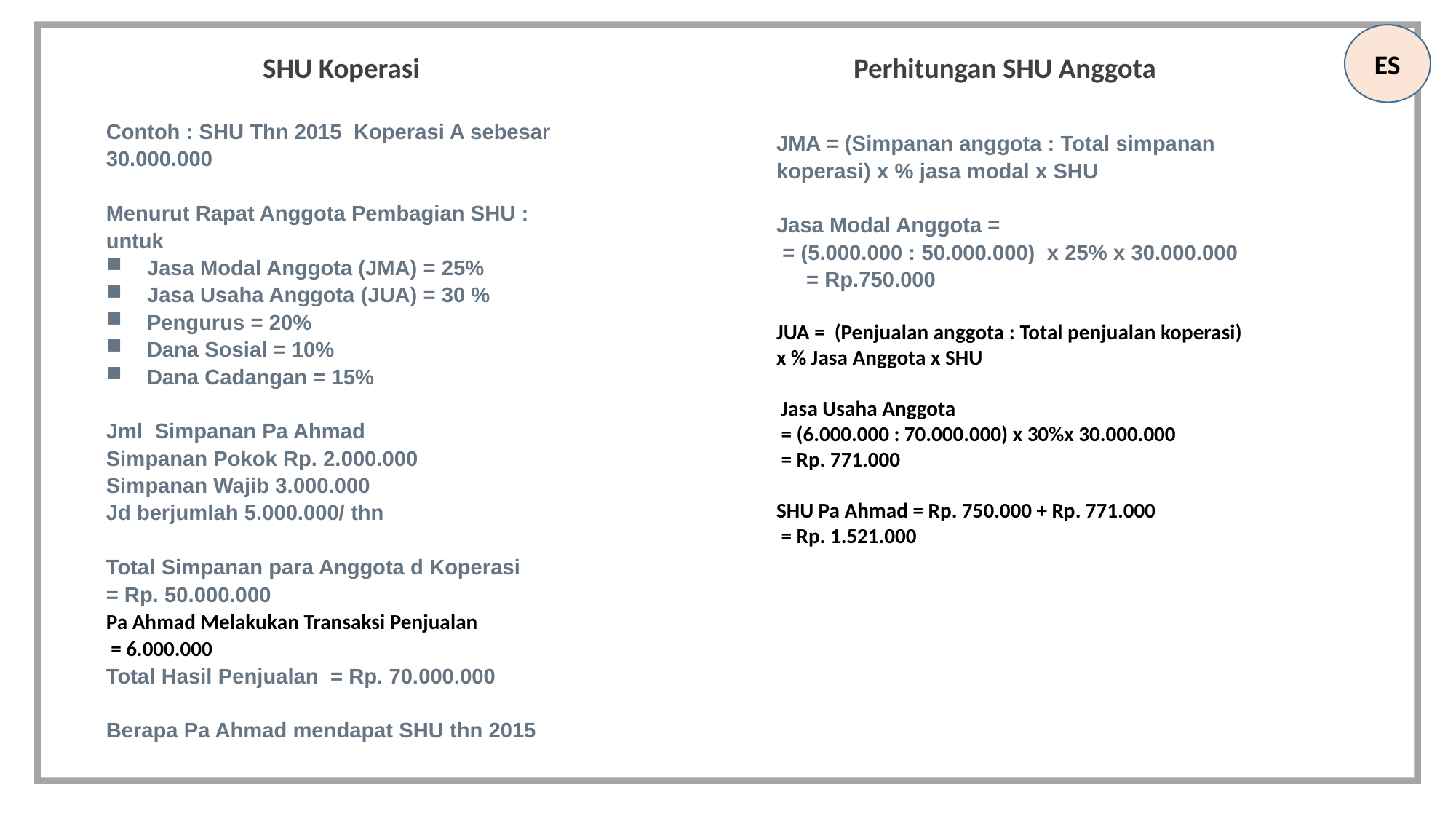

ES
 SHU Koperasi

Perhitungan SHU Anggota

Contoh : SHU Thn 2015  Koperasi A sebesar 30.000.000

Menurut Rapat Anggota Pembagian SHU : untuk
Jasa Modal Anggota (JMA) = 25%
Jasa Usaha Anggota (JUA) = 30 %
Pengurus = 20%
Dana Sosial = 10%
Dana Cadangan = 15%

Jml  Simpanan Pa Ahmad
Simpanan Pokok Rp. 2.000.000
Simpanan Wajib 3.000.000
Jd berjumlah 5.000.000/ thn

Total Simpanan para Anggota d Koperasi
= Rp. 50.000.000
Pa Ahmad Melakukan Transaksi Penjualan
 = 6.000.000
Total Hasil Penjualan  = Rp. 70.000.000

Berapa Pa Ahmad mendapat SHU thn 2015

JMA = (Simpanan anggota : Total simpanan koperasi) x % jasa modal x SHU

Jasa Modal Anggota =
 = (5.000.000 : 50.000.000)  x 25% x 30.000.000       = Rp.750.000

JUA =  (Penjualan anggota : Total penjualan koperasi) x % Jasa Anggota x SHU

 Jasa Usaha Anggota
 = (6.000.000 : 70.000.000) x 30%x 30.000.000
 = Rp. 771.000

SHU Pa Ahmad = Rp. 750.000 + Rp. 771.000
 = Rp. 1.521.000

Two Columns Designed